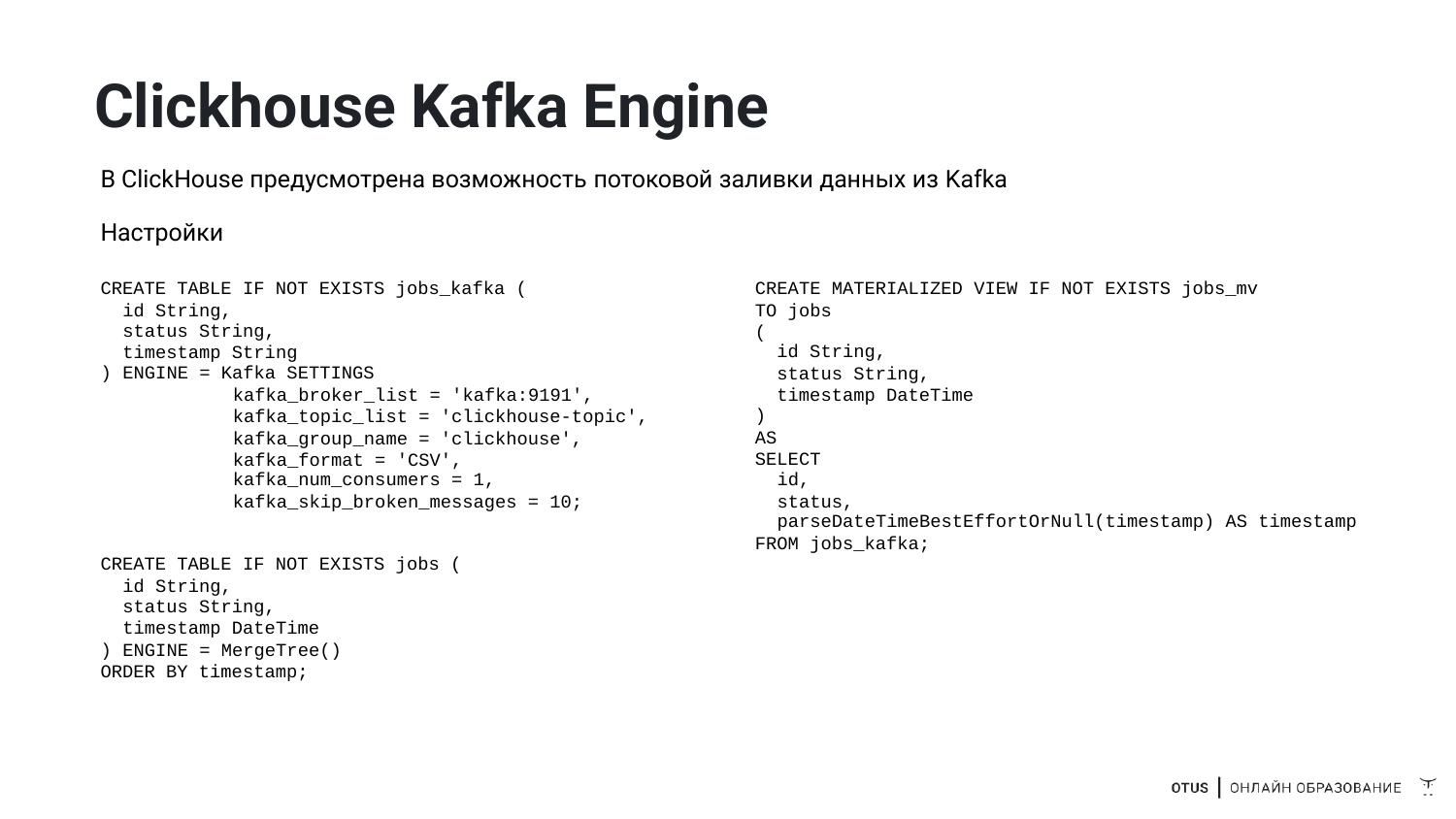

# Clickhouse Kafka Engine
В ClickHouse предусмотрена возможность потоковой заливки данных из Kafka

Настройки
CREATE TABLE IF NOT EXISTS jobs_kafka (
id String,
CREATE MATERIALIZED VIEW IF NOT EXISTS jobs_mv
TO jobs
(
status String,
timestamp String
id String,
status String,
timestamp DateTime
) ENGINE = Kafka SETTINGS
kafka_broker_list = 'kafka:9191',
kafka_topic_list = 'clickhouse-topic',
kafka_group_name = 'clickhouse',
kafka_format = 'CSV',
)
AS
SELECT
kafka_num_consumers = 1,
kafka_skip_broken_messages = 10;
id,
status,
parseDateTimeBestEffortOrNull(timestamp) AS timestamp
FROM jobs_kafka;
CREATE TABLE IF NOT EXISTS jobs (
id String,
status String,
timestamp DateTime
) ENGINE = MergeTree()
ORDER BY timestamp;